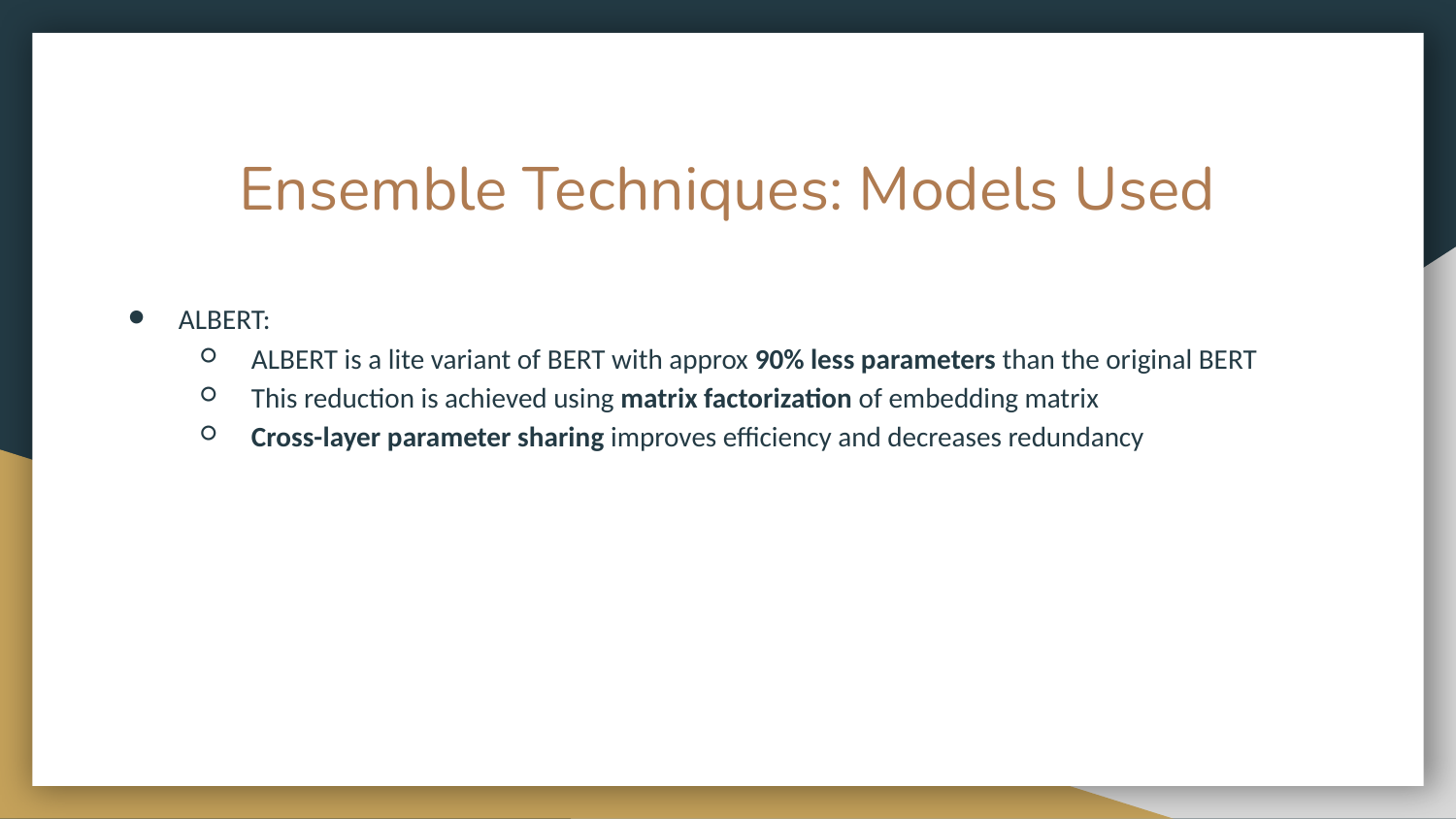

# Ensemble Techniques: Models Used

ALBERT:
ALBERT is a lite variant of BERT with approx 90% less parameters than the original BERT
This reduction is achieved using matrix factorization of embedding matrix
Cross-layer parameter sharing improves efficiency and decreases redundancy